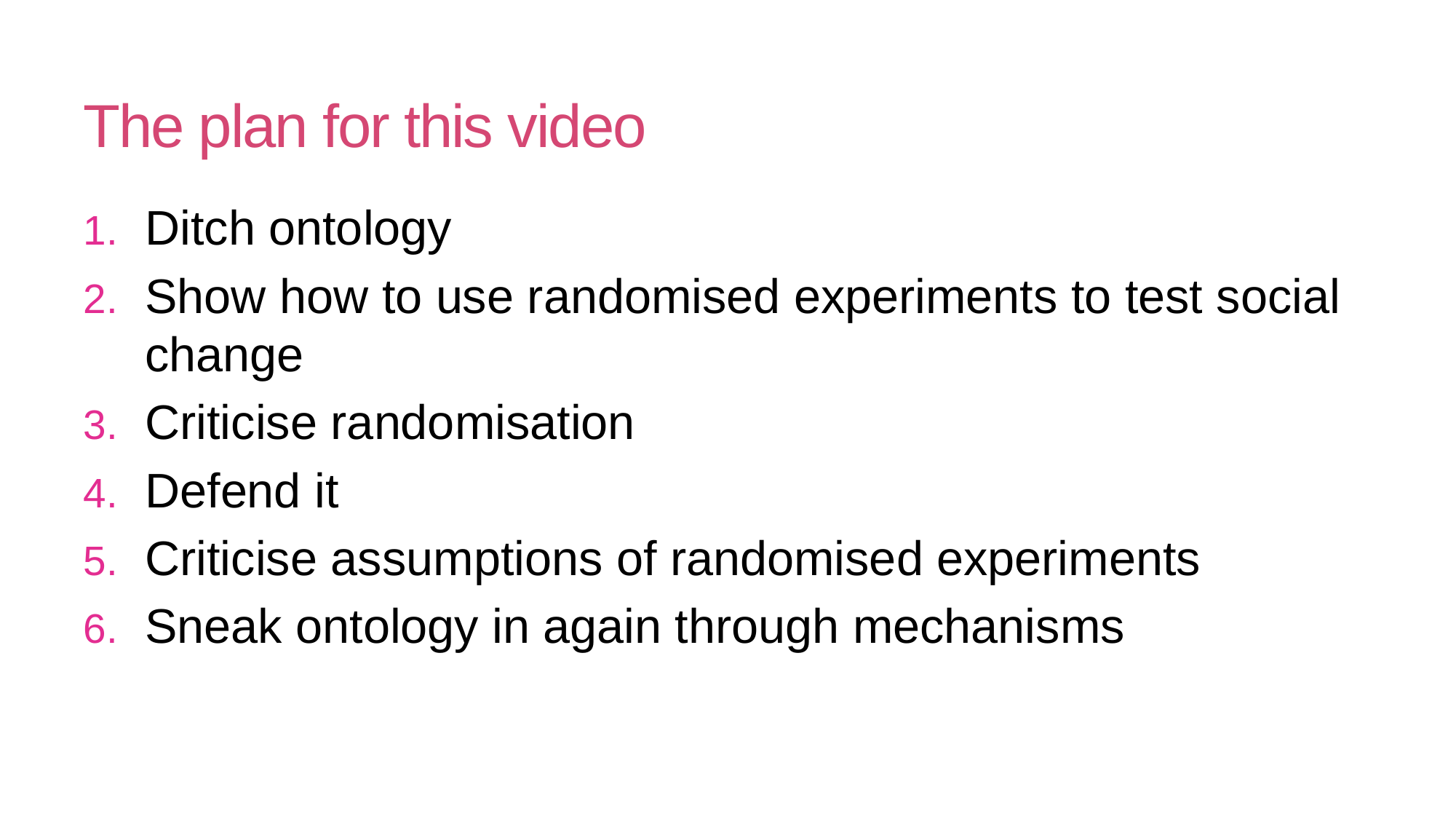

# The plan for this video
Ditch ontology
Show how to use randomised experiments to test social change
Criticise randomisation
Defend it
Criticise assumptions of randomised experiments
Sneak ontology in again through mechanisms